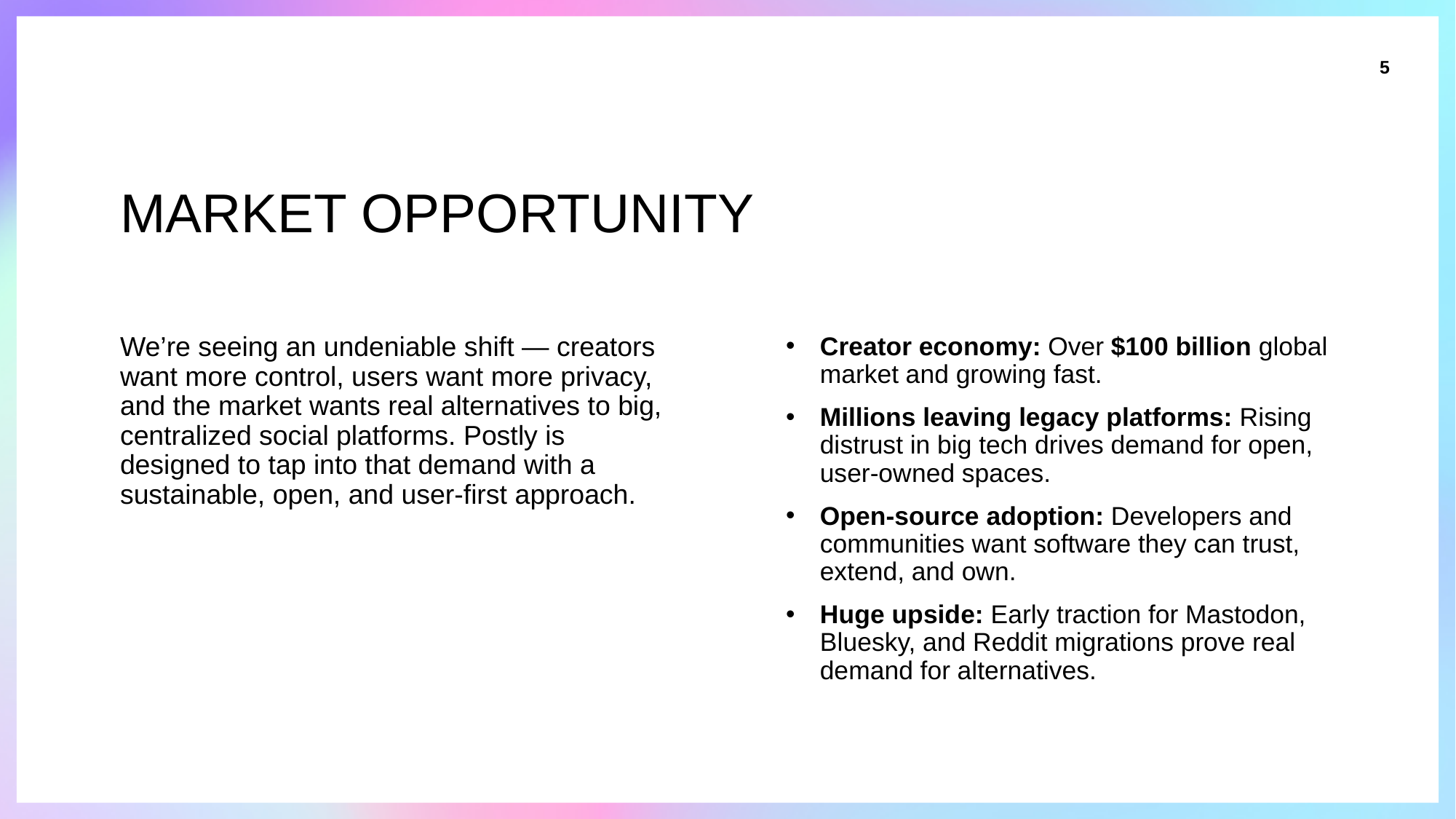

5
# Market Opportunity
We’re seeing an undeniable shift — creators want more control, users want more privacy, and the market wants real alternatives to big, centralized social platforms. Postly is designed to tap into that demand with a sustainable, open, and user-first approach.
Creator economy: Over $100 billion global market and growing fast.
Millions leaving legacy platforms: Rising distrust in big tech drives demand for open, user-owned spaces.
Open-source adoption: Developers and communities want software they can trust, extend, and own.
Huge upside: Early traction for Mastodon, Bluesky, and Reddit migrations prove real demand for alternatives.